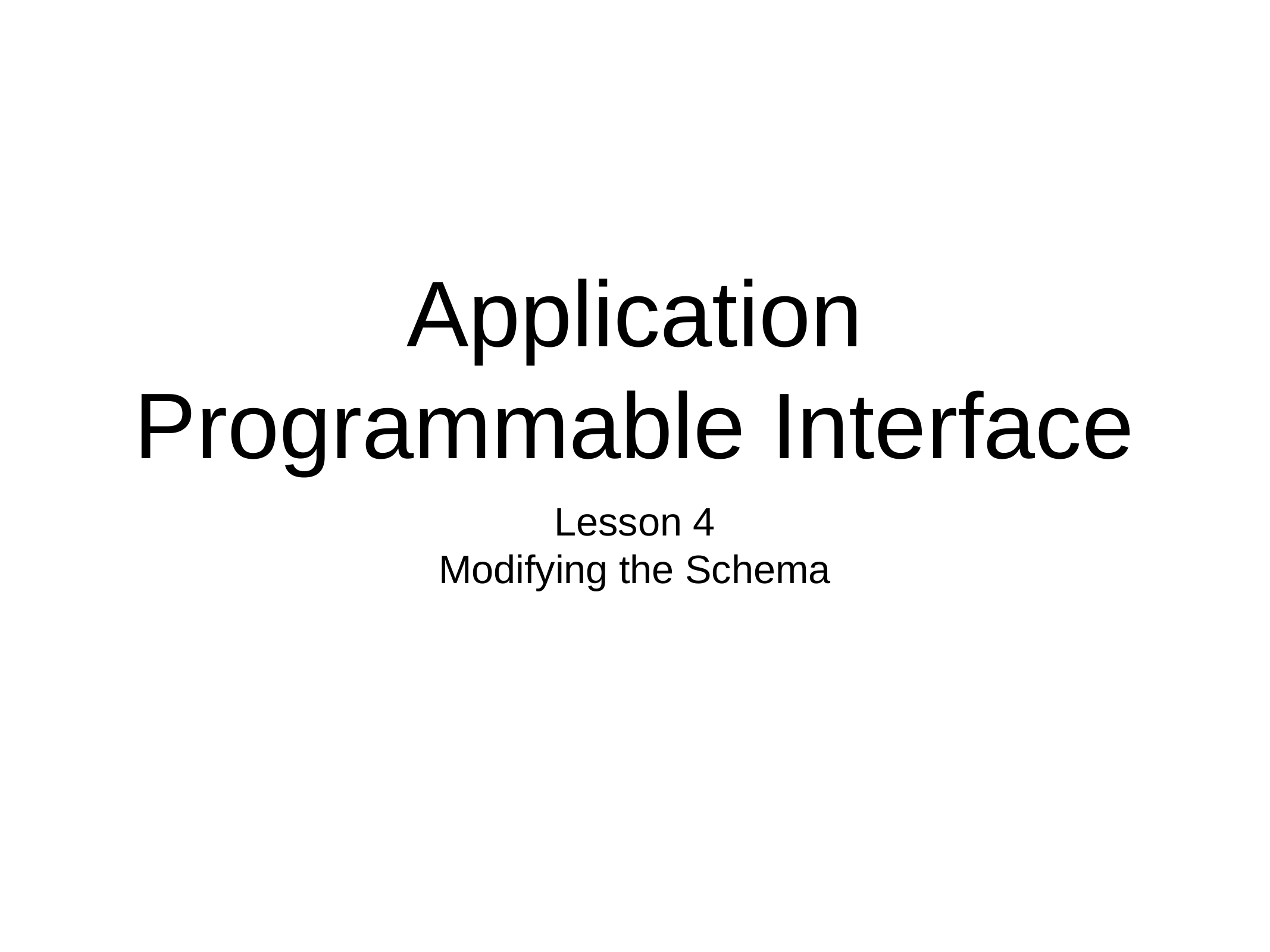

# Application Programmable Interface
Lesson 4
Modifying the Schema